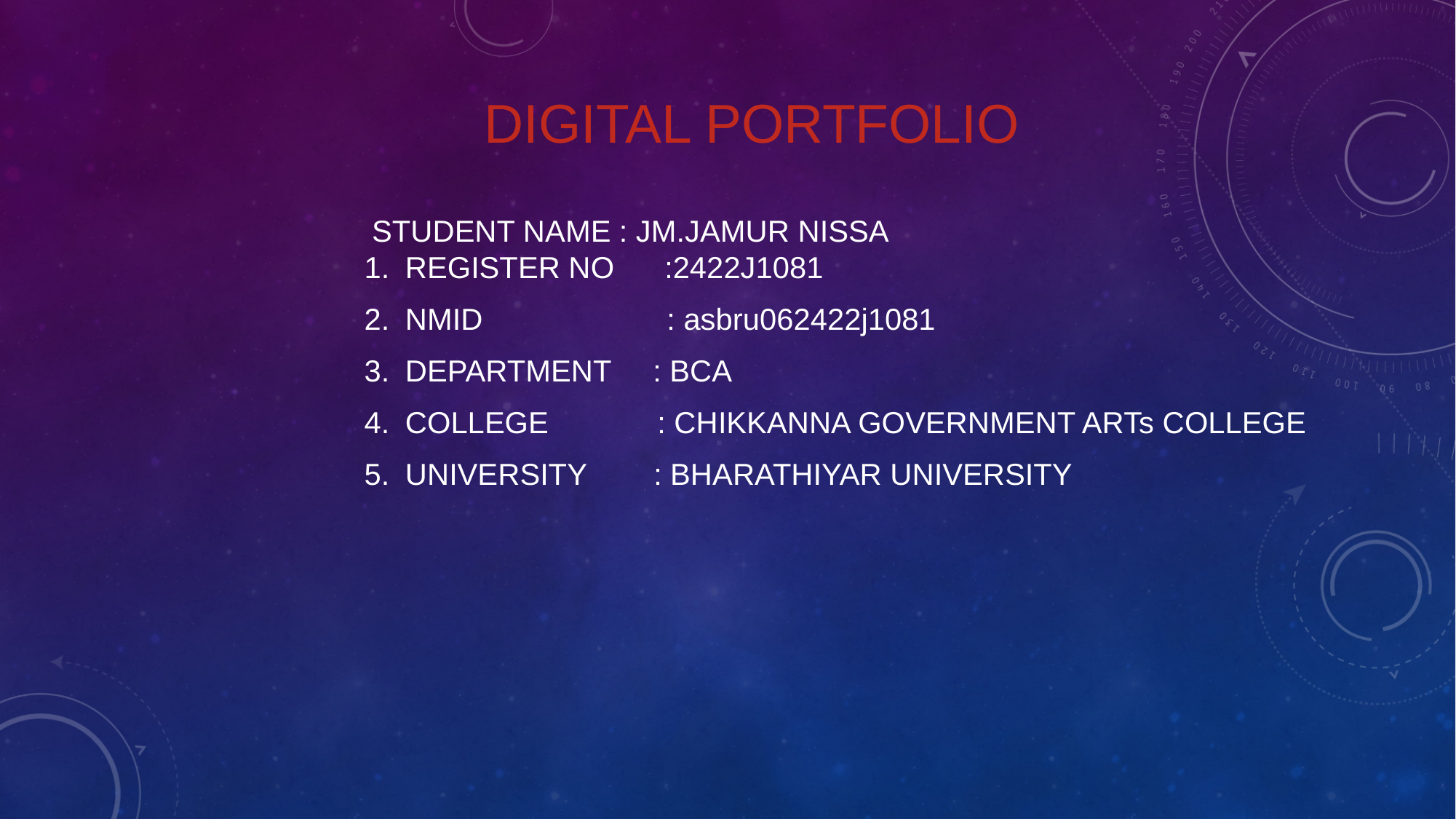

# Digital portfolio
 STUDENT NAME : JM.JAMUR NISSA
REGISTER NO      :2422J1081
NMID                      : asbru062422j1081
DEPARTMENT     : BCA
COLLEGE             : CHIKKANNA GOVERNMENT ARTs COLLEGE
UNIVERSITY        : BHARATHIYAR UNIVERSITY